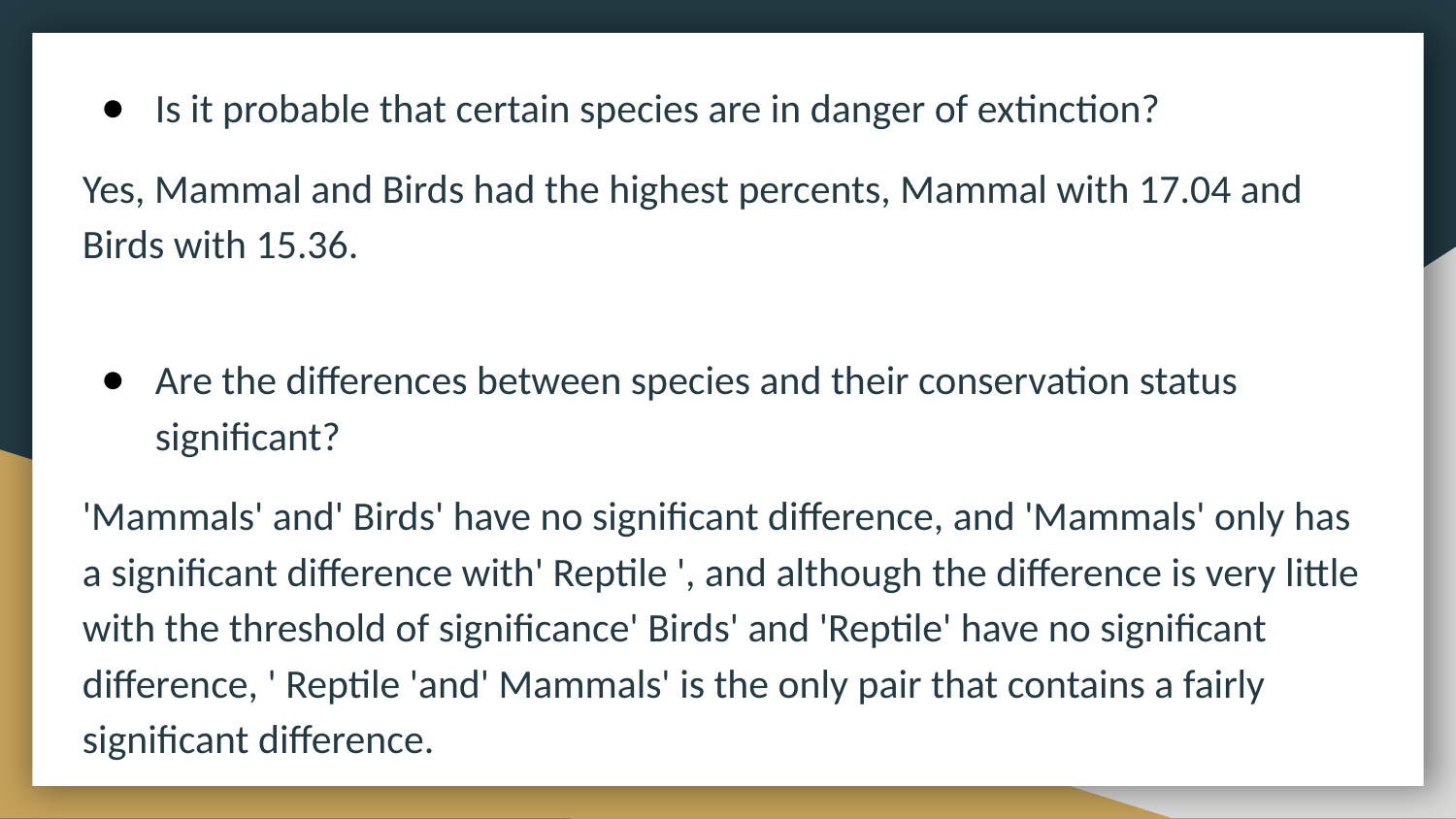

Is it probable that certain species are in danger of extinction?
Yes, Mammal and Birds had the highest percents, Mammal with 17.04 and Birds with 15.36.
Are the differences between species and their conservation status significant?
'Mammals' and' Birds' have no significant difference, and 'Mammals' only has a significant difference with' Reptile ', and although the difference is very little with the threshold of significance' Birds' and 'Reptile' have no significant difference, ' Reptile 'and' Mammals' is the only pair that contains a fairly significant difference.